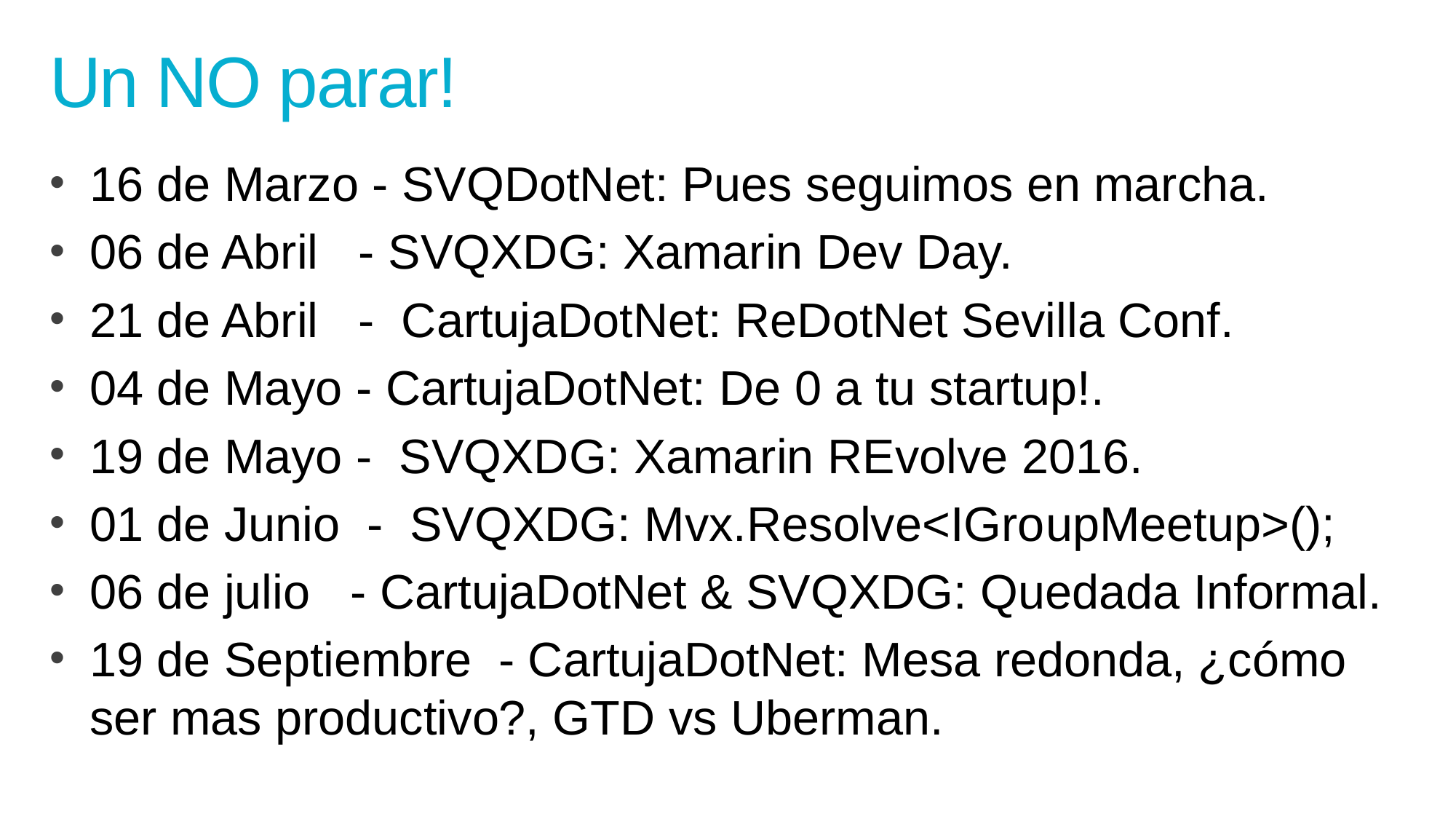

# Un NO parar!
16 de Marzo - SVQDotNet: Pues seguimos en marcha.
06 de Abril   - SVQXDG: Xamarin Dev Day.
21 de Abril   -  CartujaDotNet: ReDotNet Sevilla Conf.
04 de Mayo - CartujaDotNet: De 0 a tu startup!.
19 de Mayo -  SVQXDG: Xamarin REvolve 2016.
01 de Junio  -  SVQXDG: Mvx.Resolve<IGro­upMeetup>();
06 de julio   - CartujaDotNet & SVQXDG: Quedada Informal.
19 de Septiembre  - CartujaDotNet: Mesa redonda, ¿cómo ser mas productivo?, GTD vs Uberman.